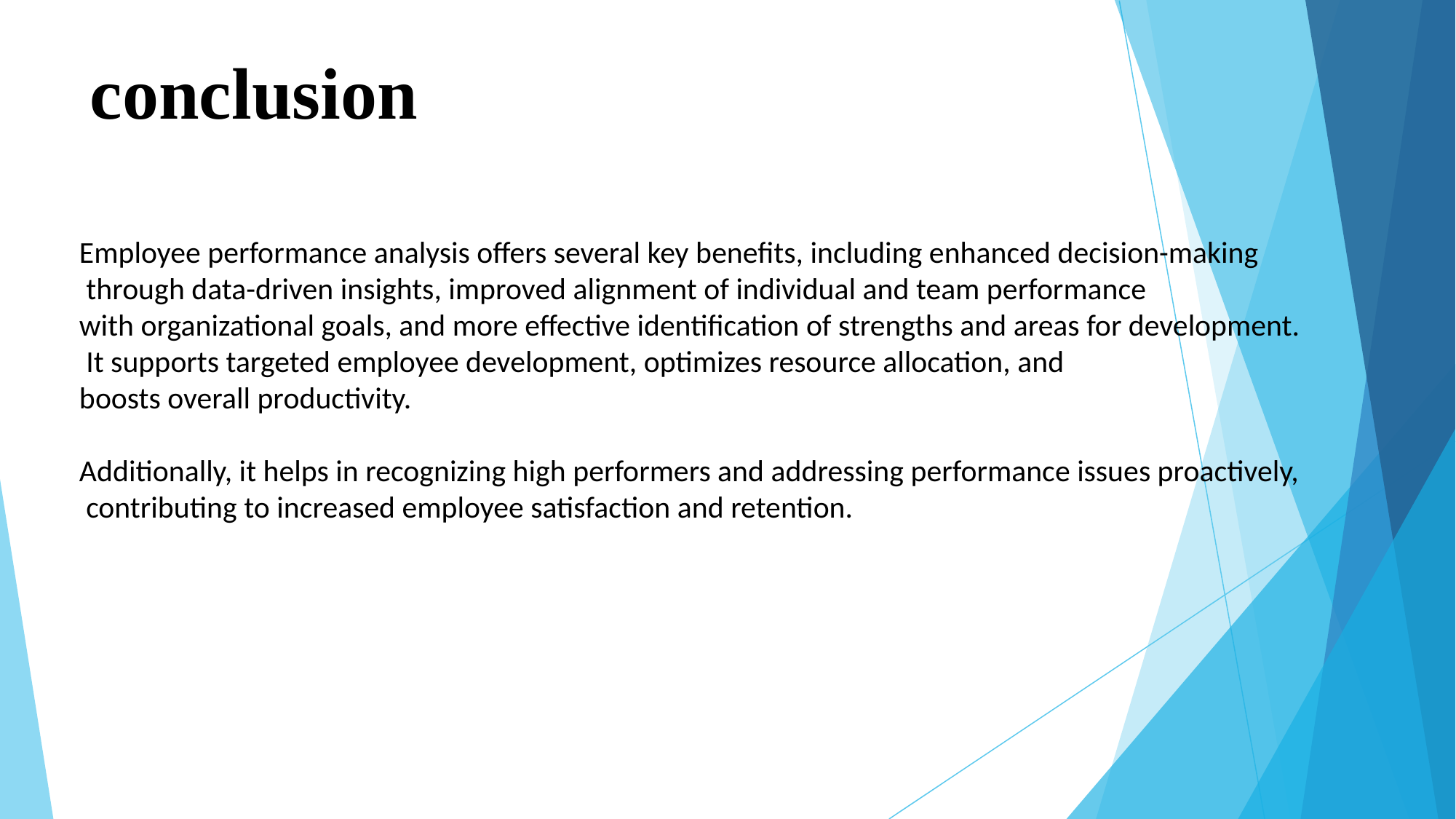

# conclusion
Employee performance analysis offers several key benefits, including enhanced decision-making
 through data-driven insights, improved alignment of individual and team performance
with organizational goals, and more effective identification of strengths and areas for development.
 It supports targeted employee development, optimizes resource allocation, and
boosts overall productivity.

Additionally, it helps in recognizing high performers and addressing performance issues proactively,
 contributing to increased employee satisfaction and retention.